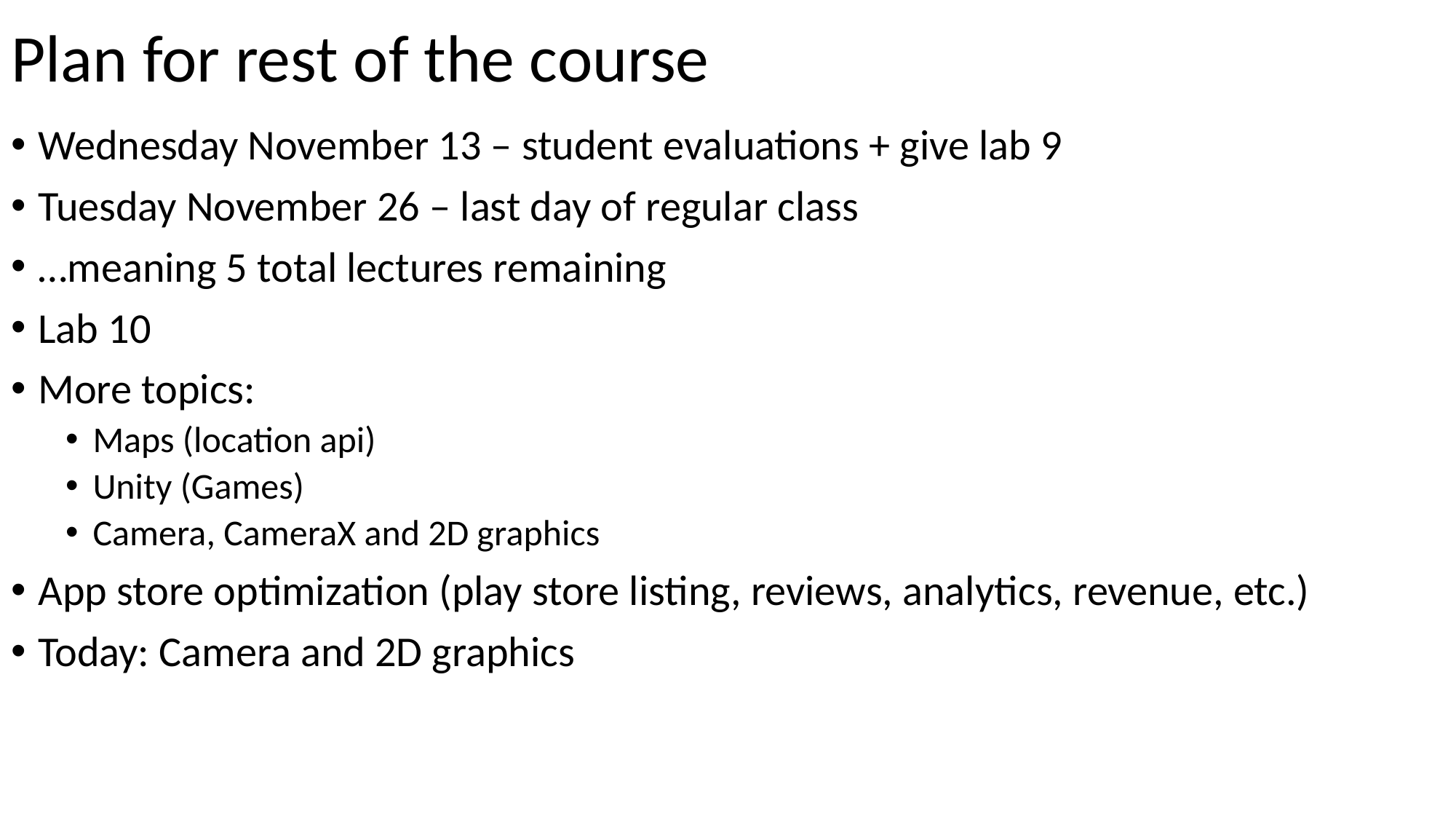

# Plan for rest of the course
Wednesday November 13 – student evaluations + give lab 9
Tuesday November 26 – last day of regular class
…meaning 5 total lectures remaining
Lab 10
More topics:
Maps (location api)
Unity (Games)
Camera, CameraX and 2D graphics
App store optimization (play store listing, reviews, analytics, revenue, etc.)
Today: Camera and 2D graphics